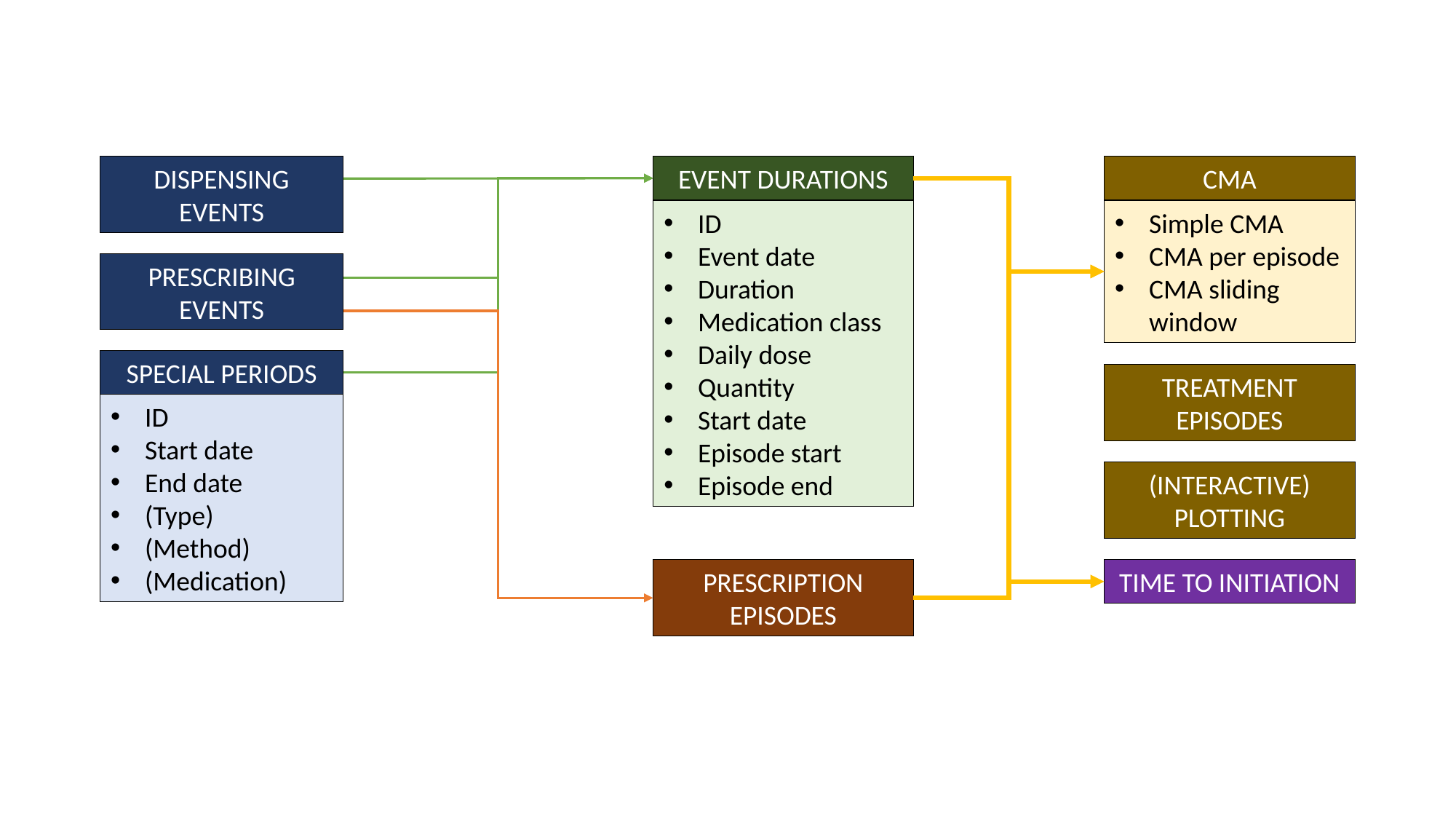

DISPENSING EVENTS
EVENT DURATIONS
CMA
ID
Event date
Duration
Medication class
Daily dose
Quantity
Start date
Episode start
Episode end
Simple CMA
CMA per episode
CMA sliding window
PRESCRIBING EVENTS
SPECIAL PERIODS
TREATMENT EPISODES
ID
Start date
End date
(Type)
(Method)
(Medication)
(INTERACTIVE) PLOTTING
PRESCRIPTION EPISODES
TIME TO INITIATION